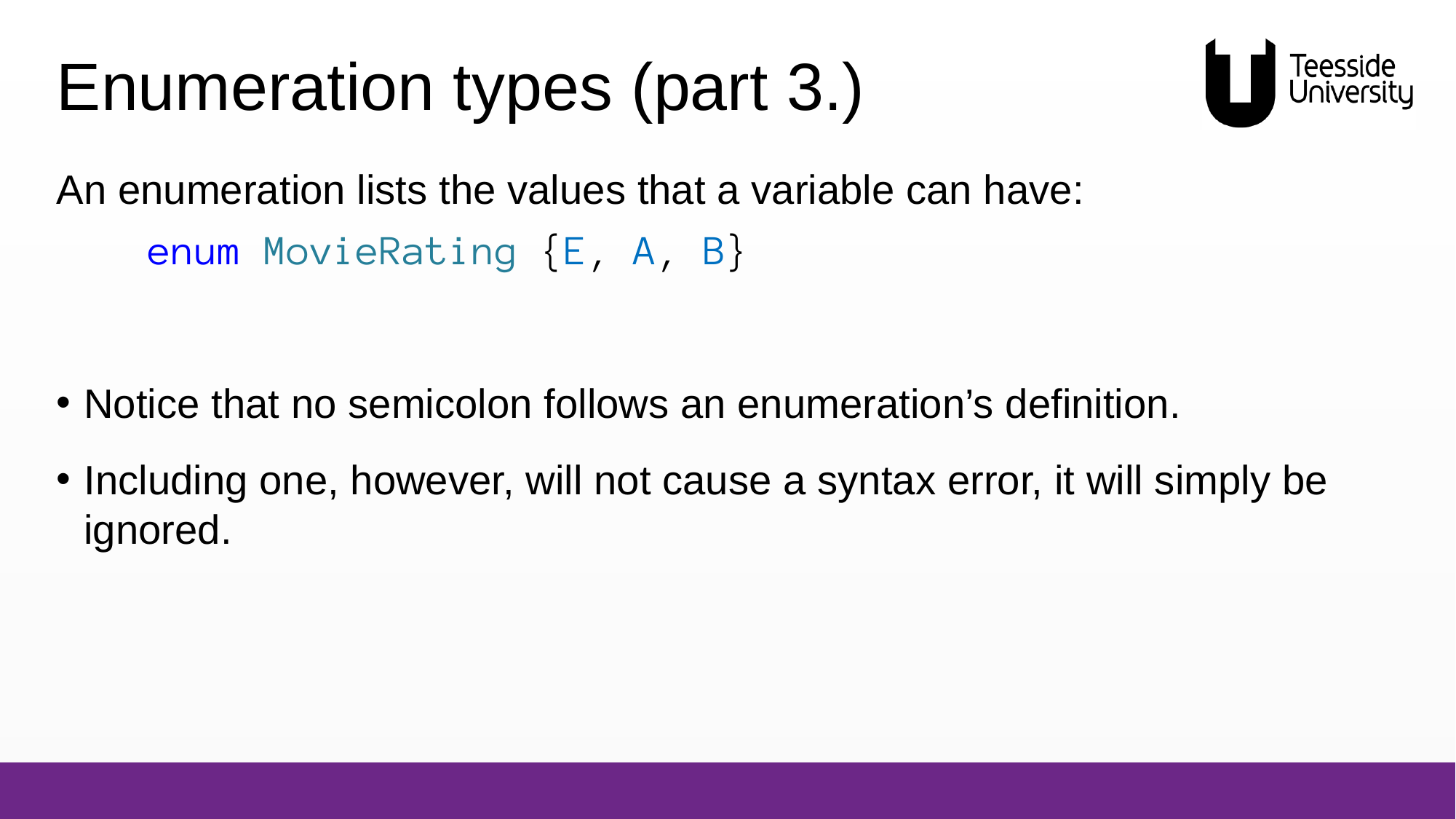

# Enumeration types (part 3.)
An enumeration lists the values that a variable can have:
    enum MovieRating {E, A, B}

Notice that no semicolon follows an enumeration’s definition.
Including one, however, will not cause a syntax error, it will simply be ignored.